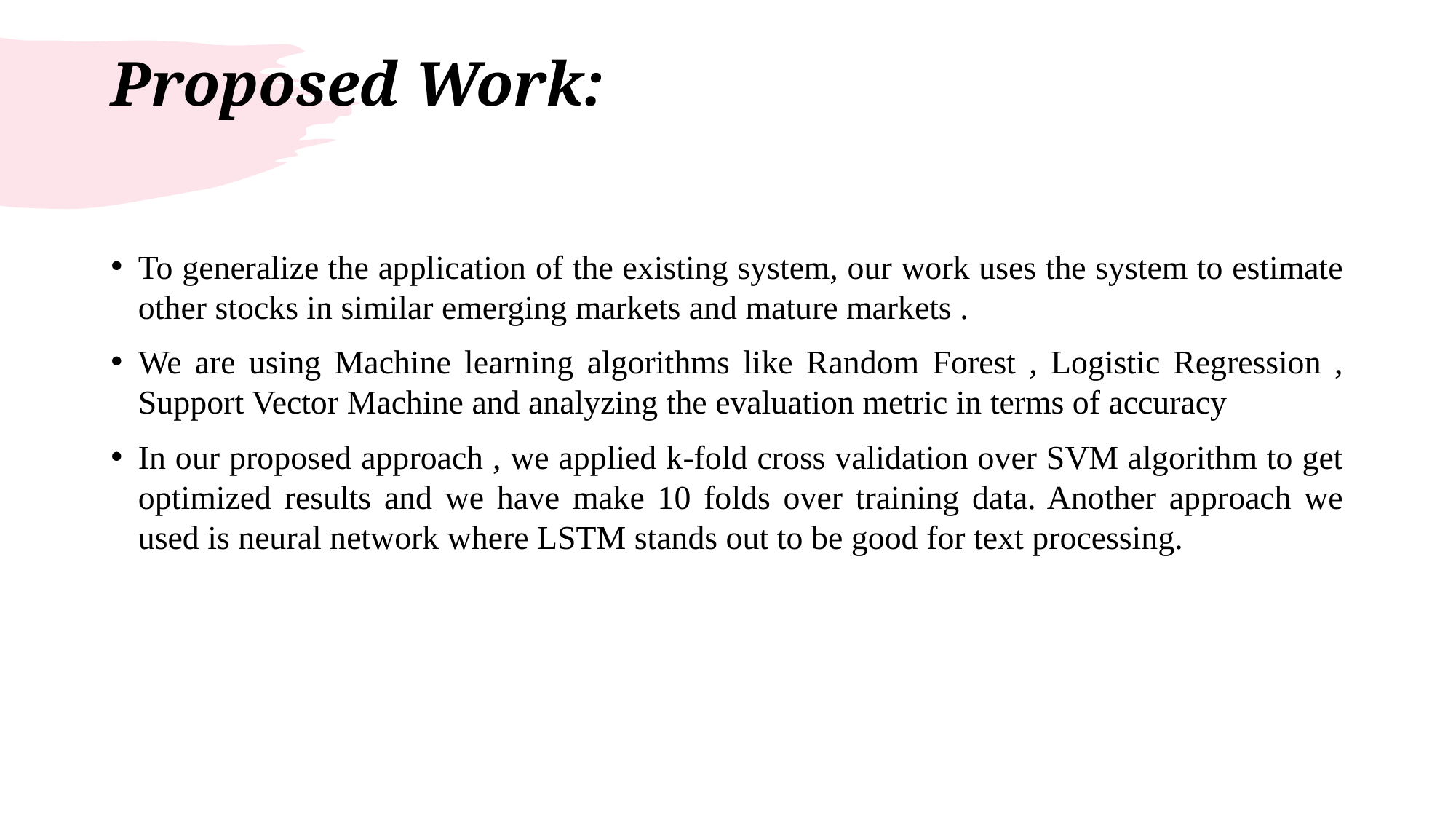

# Proposed Work:
To generalize the application of the existing system, our work uses the system to estimate other stocks in similar emerging markets and mature markets .
We are using Machine learning algorithms like Random Forest , Logistic Regression , Support Vector Machine and analyzing the evaluation metric in terms of accuracy
In our proposed approach , we applied k-fold cross validation over SVM algorithm to get optimized results and we have make 10 folds over training data. Another approach we used is neural network where LSTM stands out to be good for text processing.